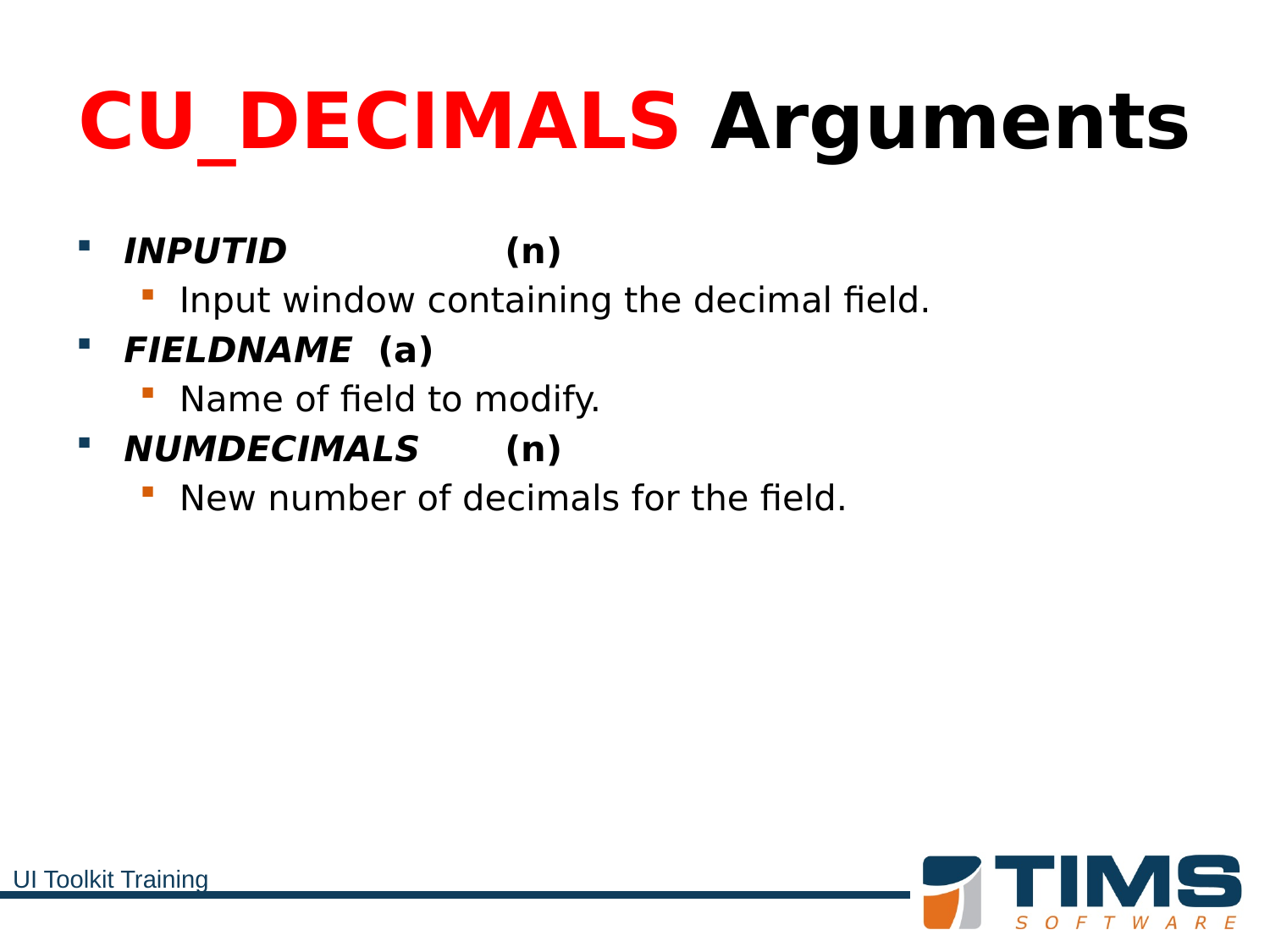

# CU_DECIMALS Arguments
INPUTID		(n)
Input window containing the decimal field.
FIELDNAME	(a)
Name of field to modify.
NUMDECIMALS	(n)
New number of decimals for the field.
UI Toolkit Training